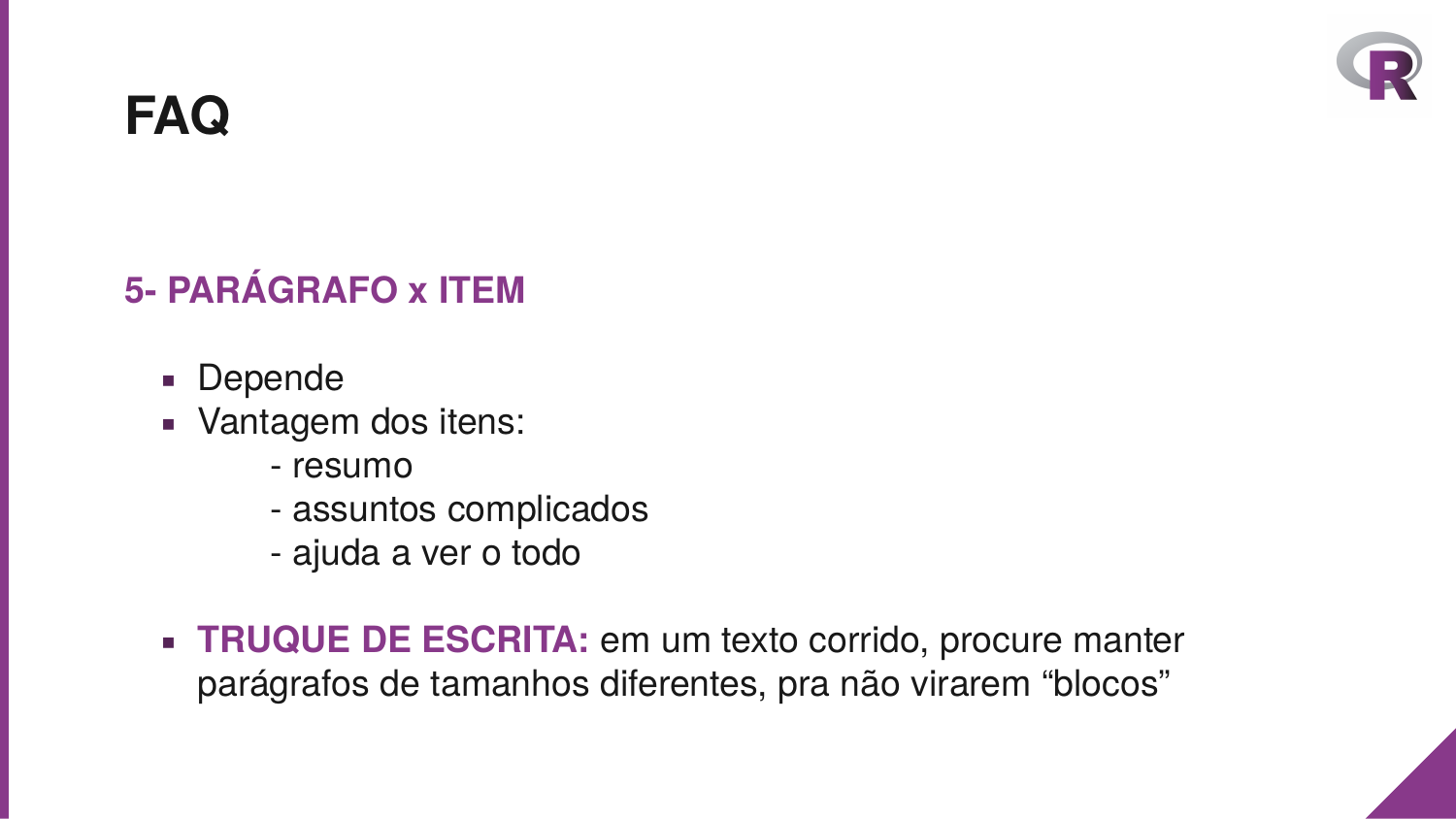

# FAQ

5- PARÁGRAFO x ITEM

Depende
Vantagem dos itens:
	- resumo
	- assuntos complicados
	- ajuda a ver o todo

TRUQUE DE ESCRITA: em um texto corrido, procure manter parágrafos de tamanhos diferentes, pra não virarem “blocos”